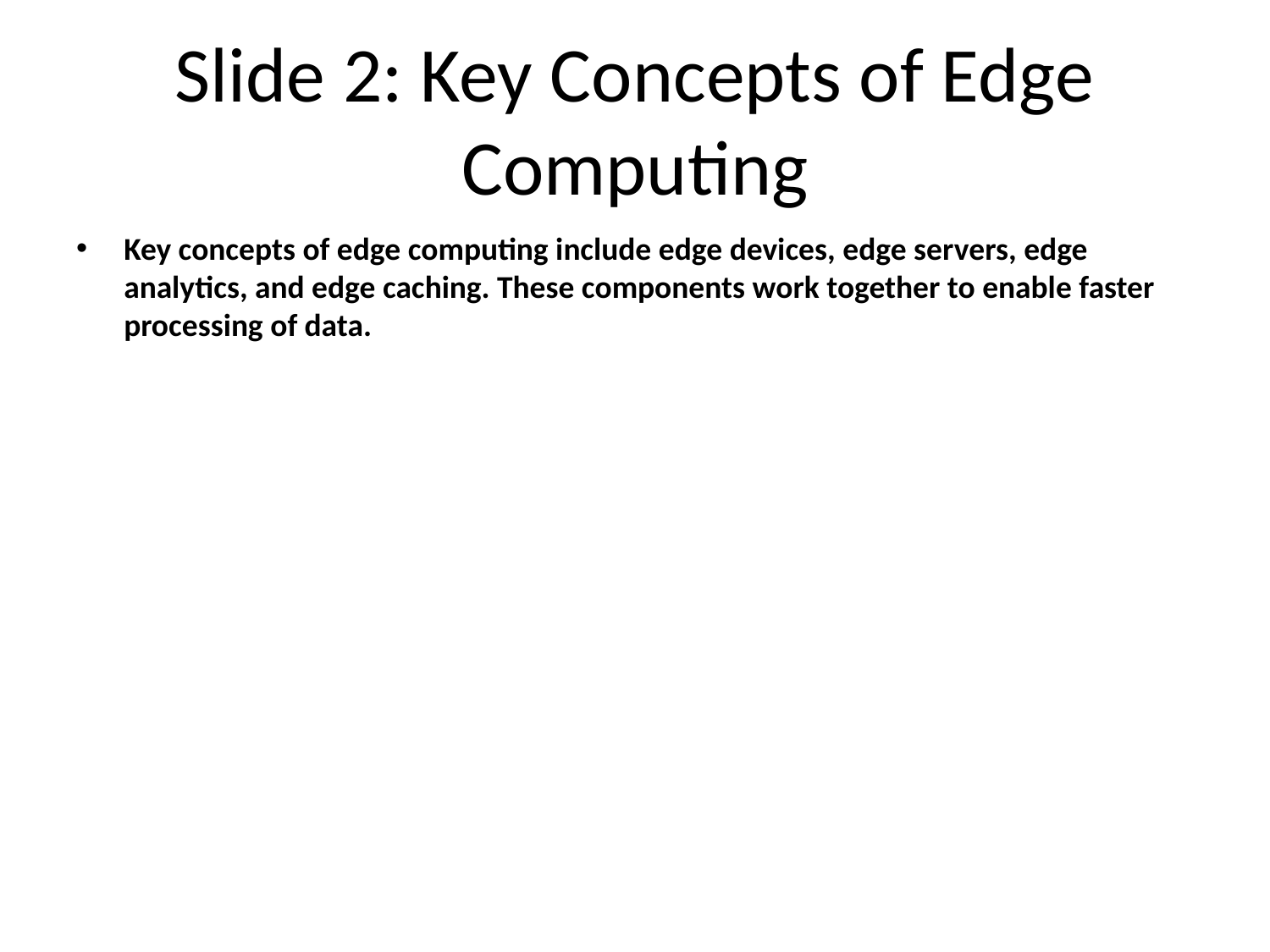

# Slide 2: Key Concepts of Edge Computing
Key concepts of edge computing include edge devices, edge servers, edge analytics, and edge caching. These components work together to enable faster processing of data.